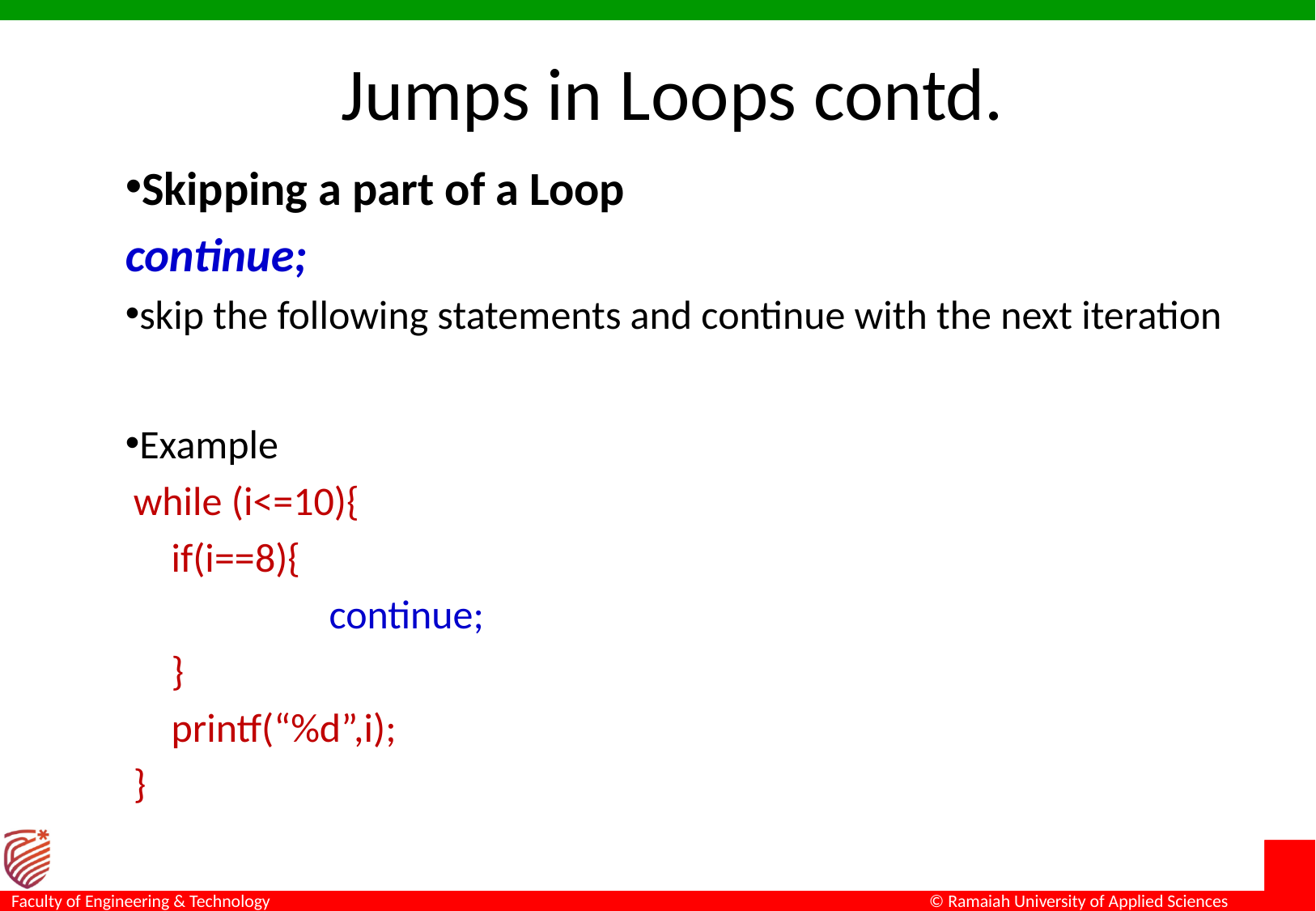

# Jumps in Loops contd.
Skipping a part of a Loop
continue;
skip the following statements and continue with the next iteration

Example
while (i<=10){
	if(i==8){
		    continue;
	}
	printf(“%d”,i);
}